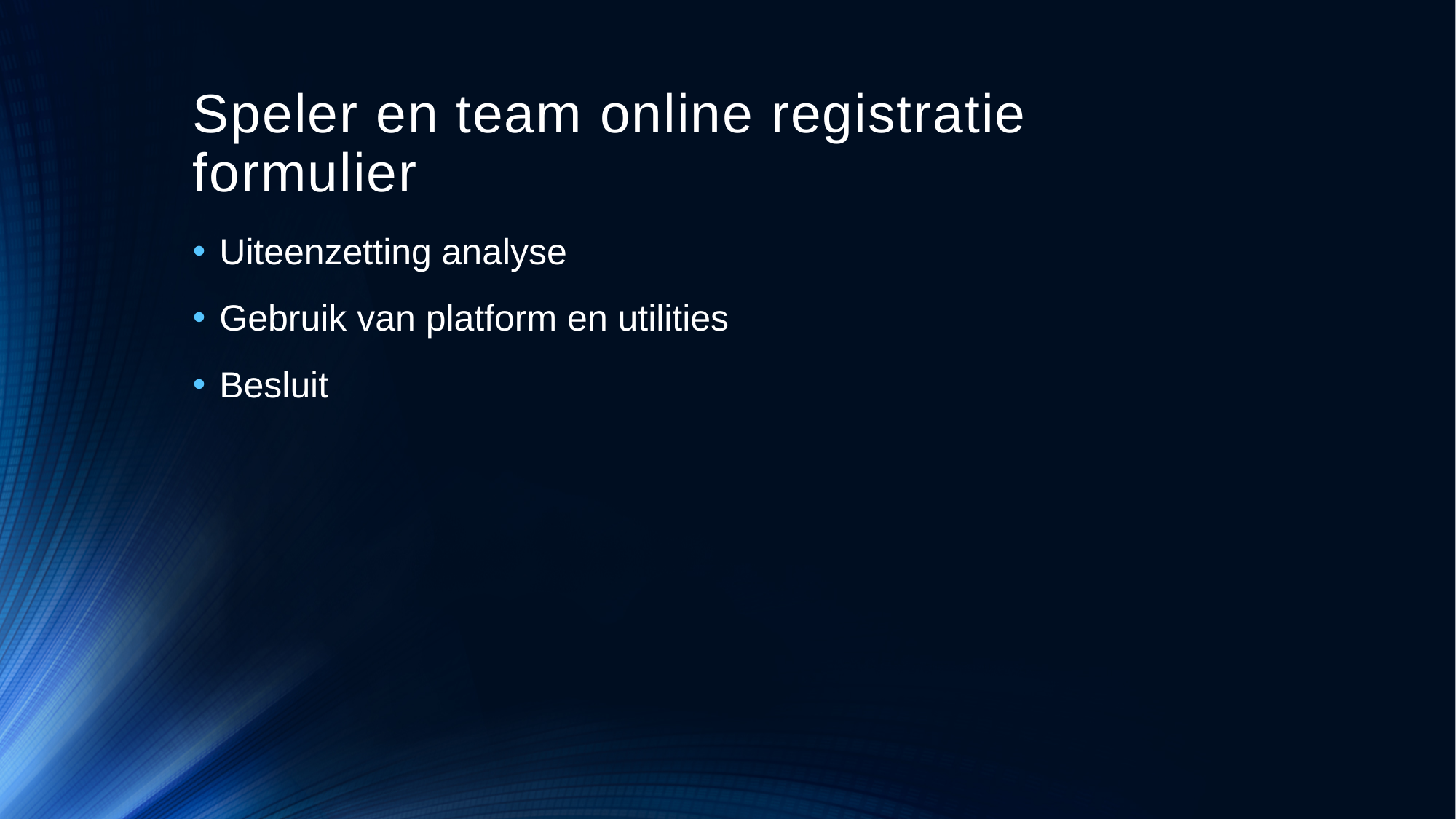

# Speler en team online registratie formulier
Uiteenzetting analyse
Gebruik van platform en utilities
Besluit